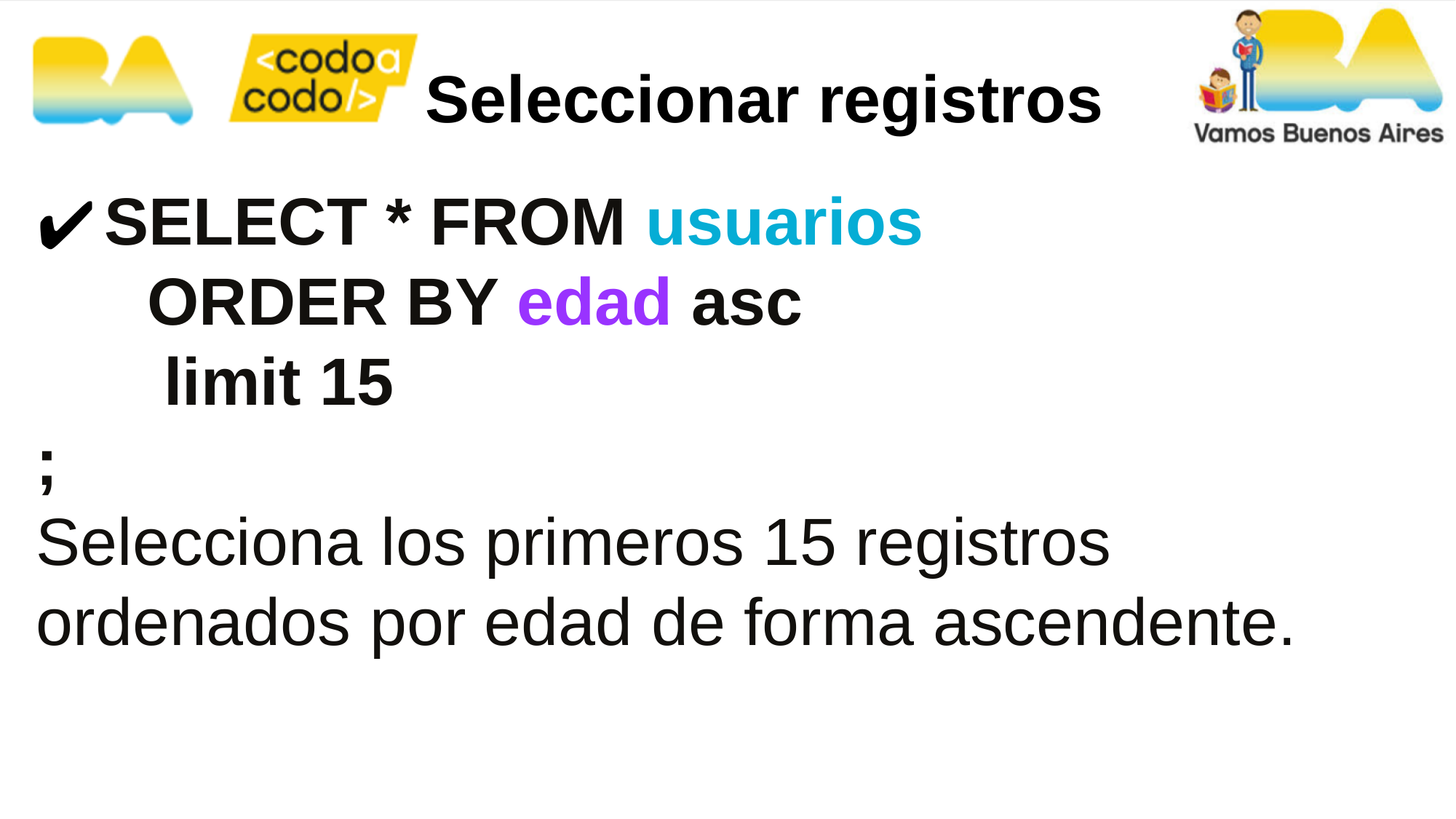

Seleccionar registros
SELECT * FROM usuarios
      ORDER BY edad asc
	 limit 15
;
Selecciona los primeros 15 registros ordenados por edad de forma ascendente.